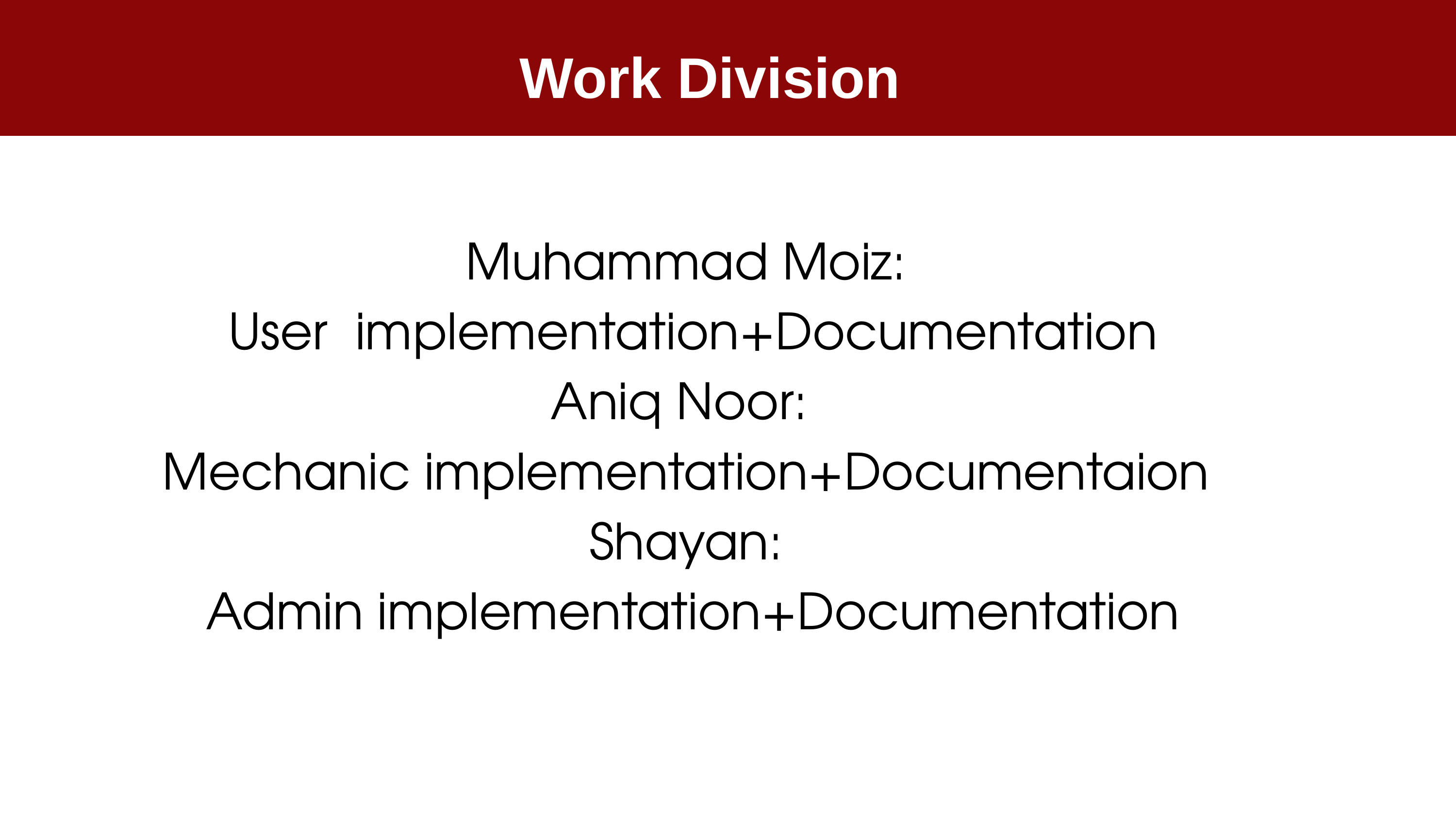

Work Division
Muhammad Moiz:
 User  implementation+Documentation
Aniq Noor:
Mechanic implementation+Documentaion
Shayan:
 Admin implementation+Documentation